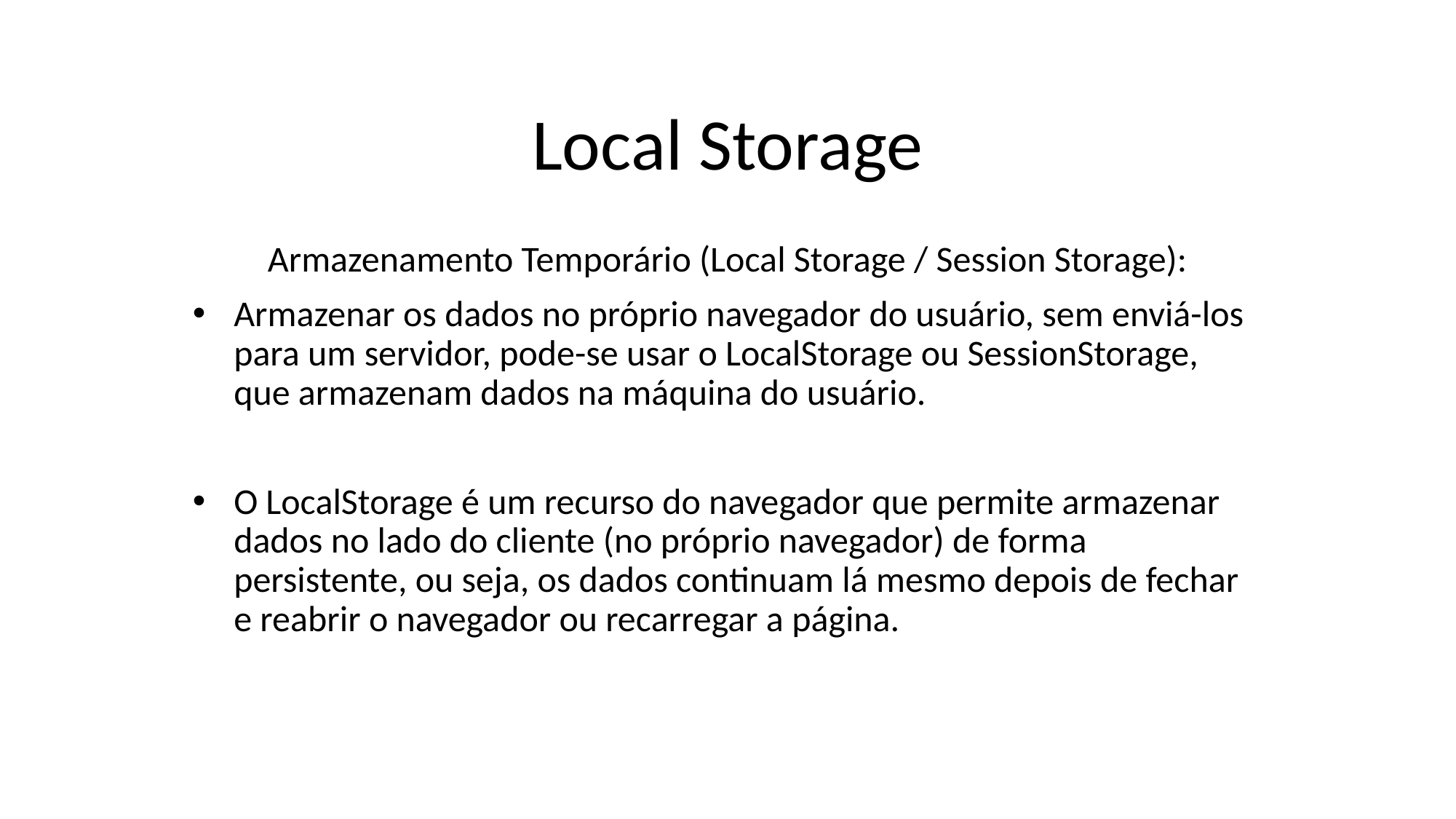

# Local Storage
Armazenamento Temporário (Local Storage / Session Storage):
Armazenar os dados no próprio navegador do usuário, sem enviá-los para um servidor, pode-se usar o LocalStorage ou SessionStorage, que armazenam dados na máquina do usuário.

O LocalStorage é um recurso do navegador que permite armazenar dados no lado do cliente (no próprio navegador) de forma persistente, ou seja, os dados continuam lá mesmo depois de fechar e reabrir o navegador ou recarregar a página.